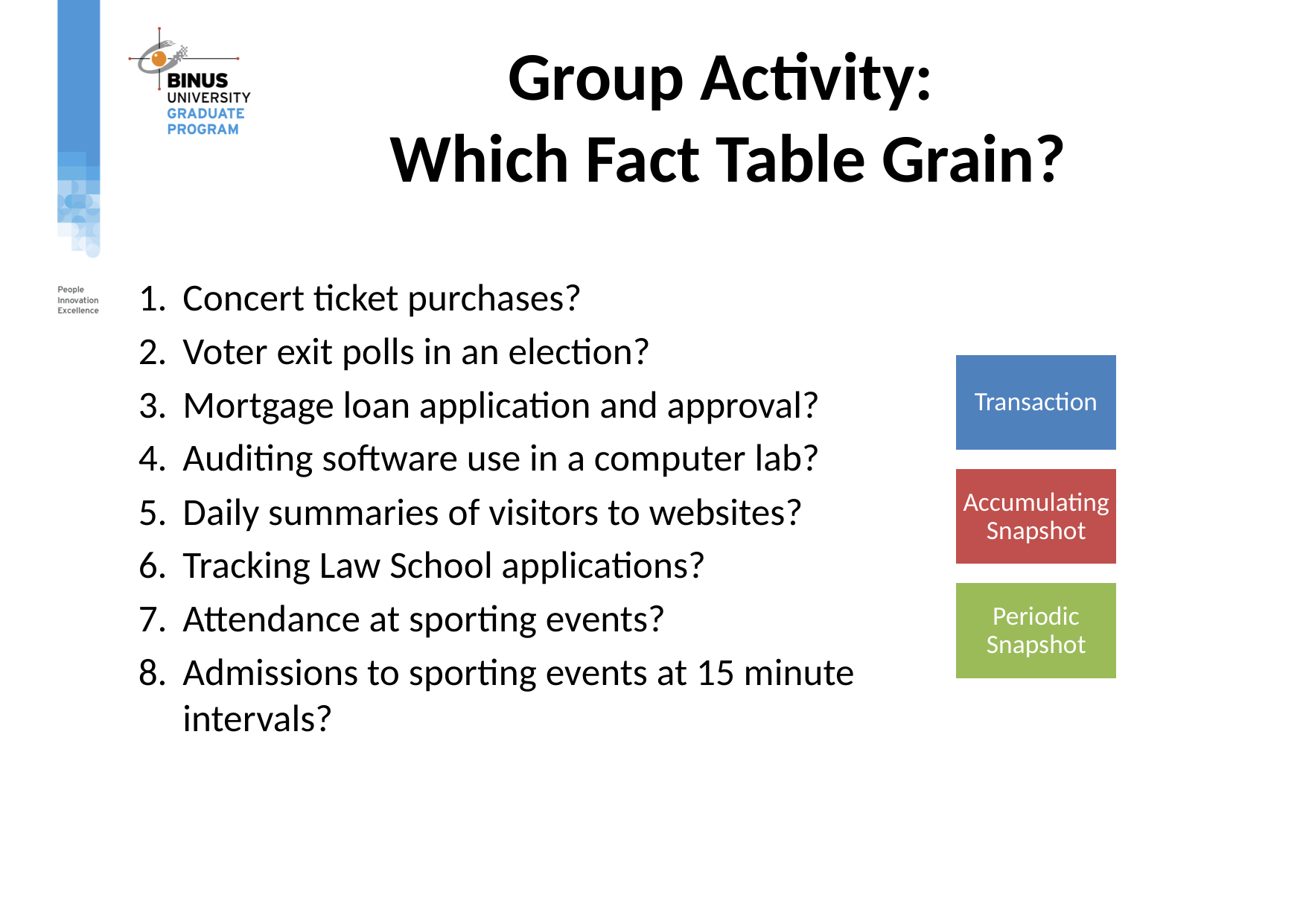

# Group Activity: Which Fact Table Grain?
Concert ticket purchases?
Voter exit polls in an election?
Mortgage loan application and approval?
Auditing software use in a computer lab?
Daily summaries of visitors to websites?
Tracking Law School applications?
Attendance at sporting events?
Admissions to sporting events at 15 minute intervals?
Transaction
Accumulating Snapshot
Periodic Snapshot